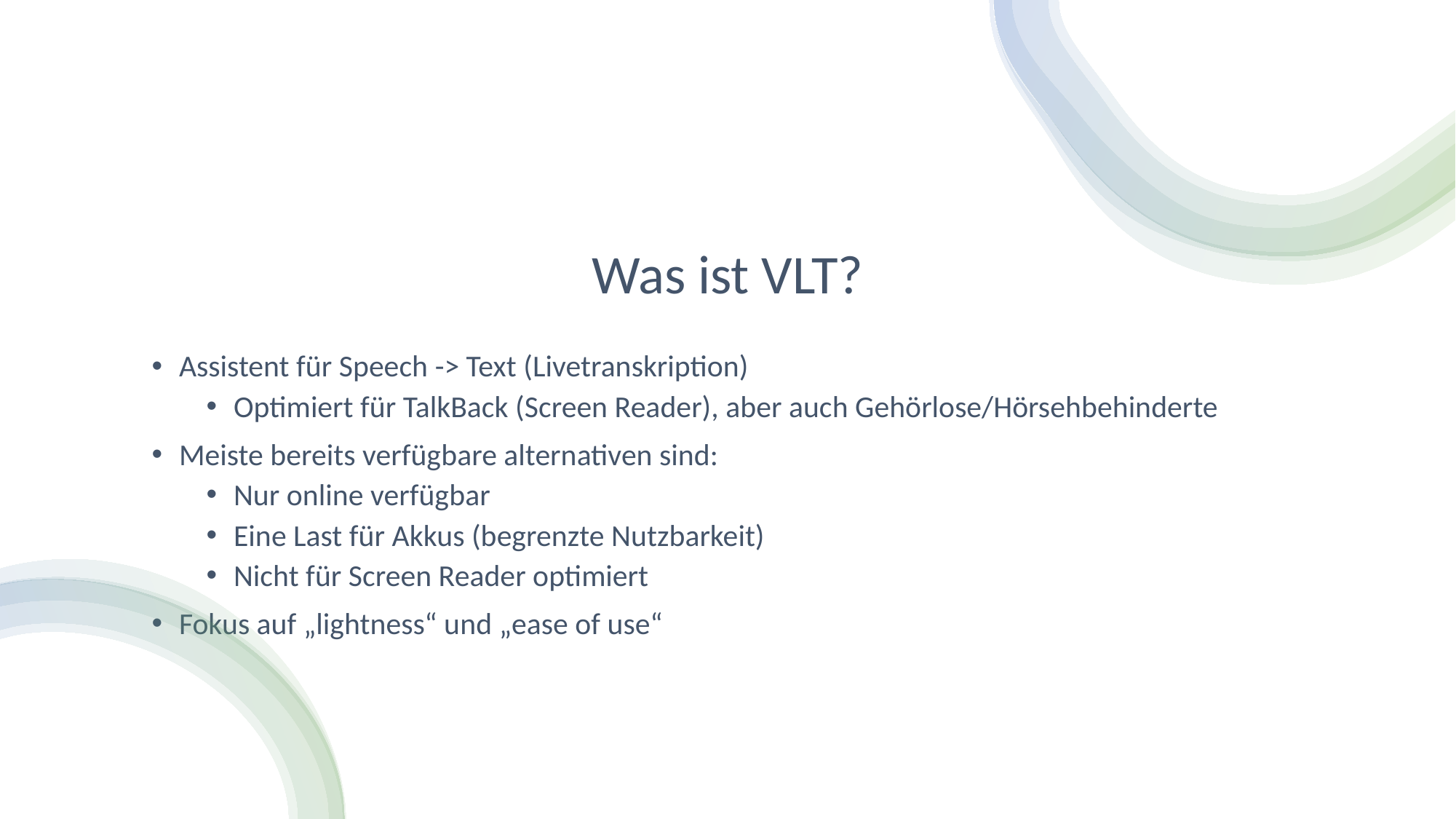

# Was ist VLT?
Assistent für Speech -> Text (Livetranskription)
Optimiert für TalkBack (Screen Reader), aber auch Gehörlose/Hörsehbehinderte
Meiste bereits verfügbare alternativen sind:
Nur online verfügbar
Eine Last für Akkus (begrenzte Nutzbarkeit)
Nicht für Screen Reader optimiert
Fokus auf „lightness“ und „ease of use“